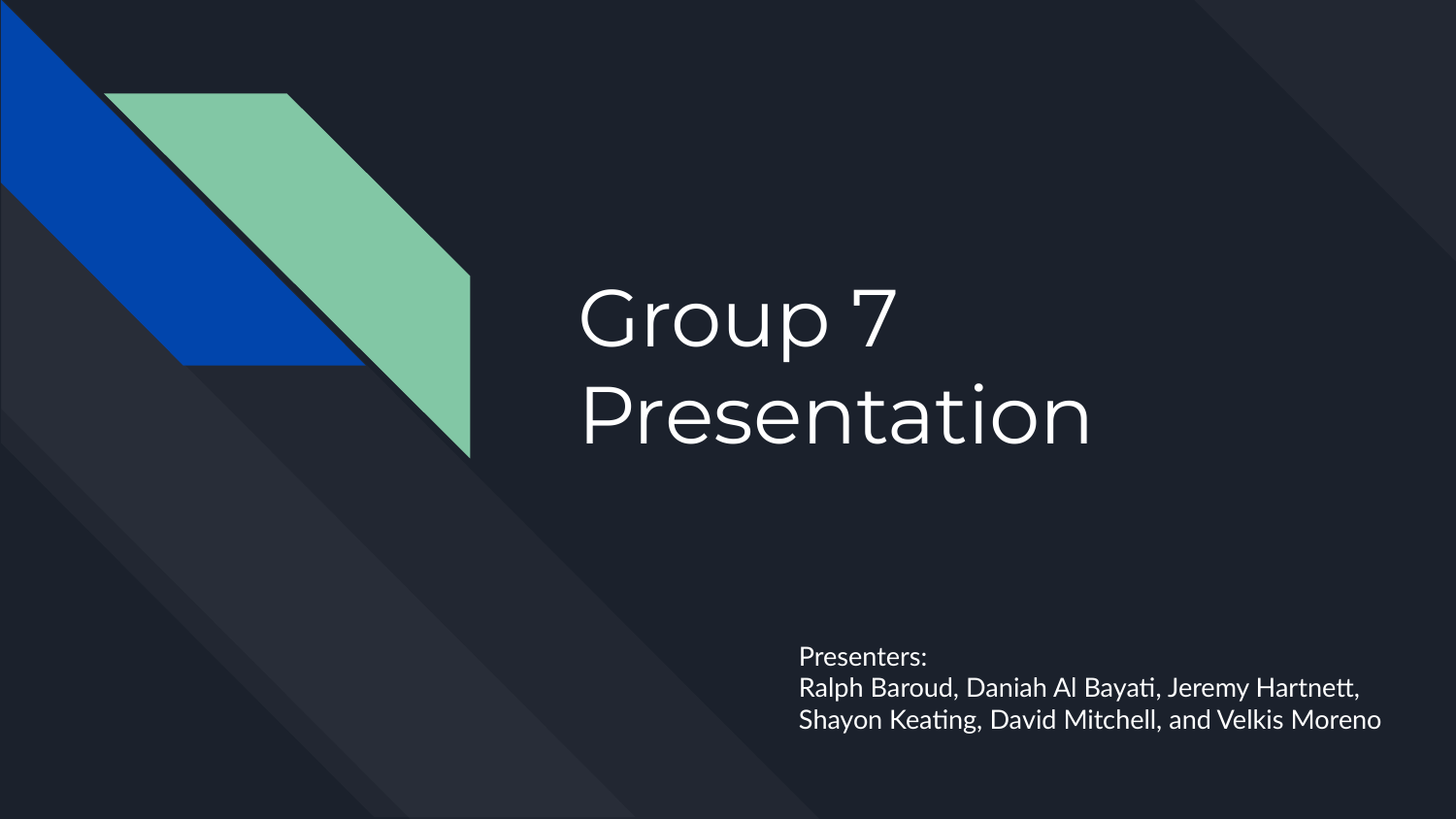

# Group 7 Presentation
Presenters:
Ralph Baroud, Daniah Al Bayati, Jeremy Hartnett, Shayon Keating, David Mitchell, and Velkis Moreno